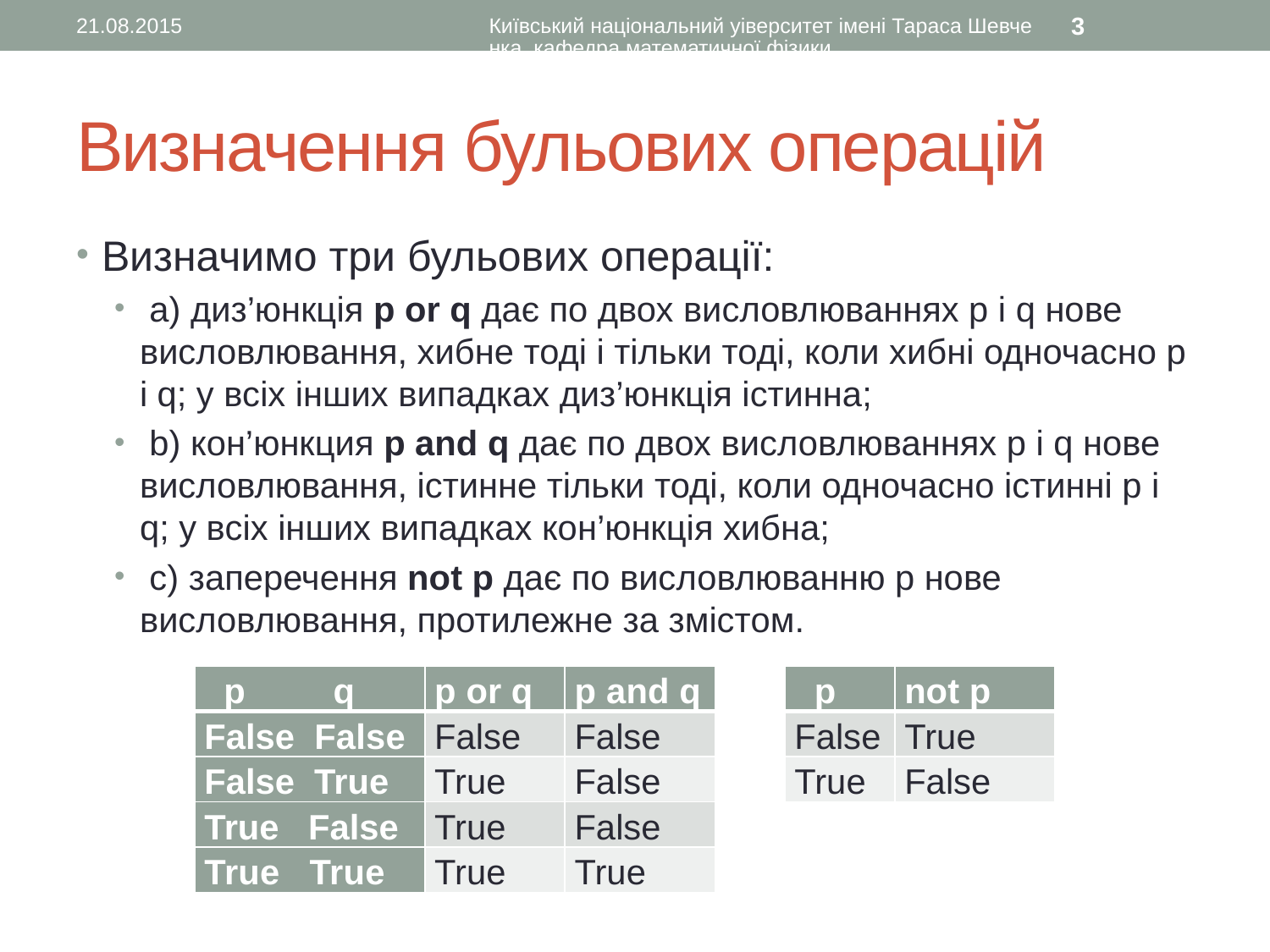

21.08.2015
Київський національний уіверситет імені Тараса Шевченка, кафедра математичної фізики
3
# Визначення бульових операцій
Визначимо три бульових операції:
 а) диз’юнкція p or q дає по двох висловлюваннях p і q нове висловлювання, хибне тоді і тільки тоді, коли хибні одночасно p і q; у всіх інших випадках диз’юнкція істинна;
 b) кон’юнкция p and q дає по двох висловлюваннях p і q нове висловлювання, істинне тільки тоді, коли одночасно істинні p і q; у всіх інших випадках кон’юнкція хибна;
 c) заперечення not p дає по висловлюванню p нове висловлювання, протилежне за змістом.

| p q | p or q | p and q |  | p | not p |
| --- | --- | --- | --- | --- | --- |
| False False | False | False |  | False | True |
| False True | True | False |  | True | False |
| True False | True | False |  |  |  |
| True True | True | True |  |  |  |